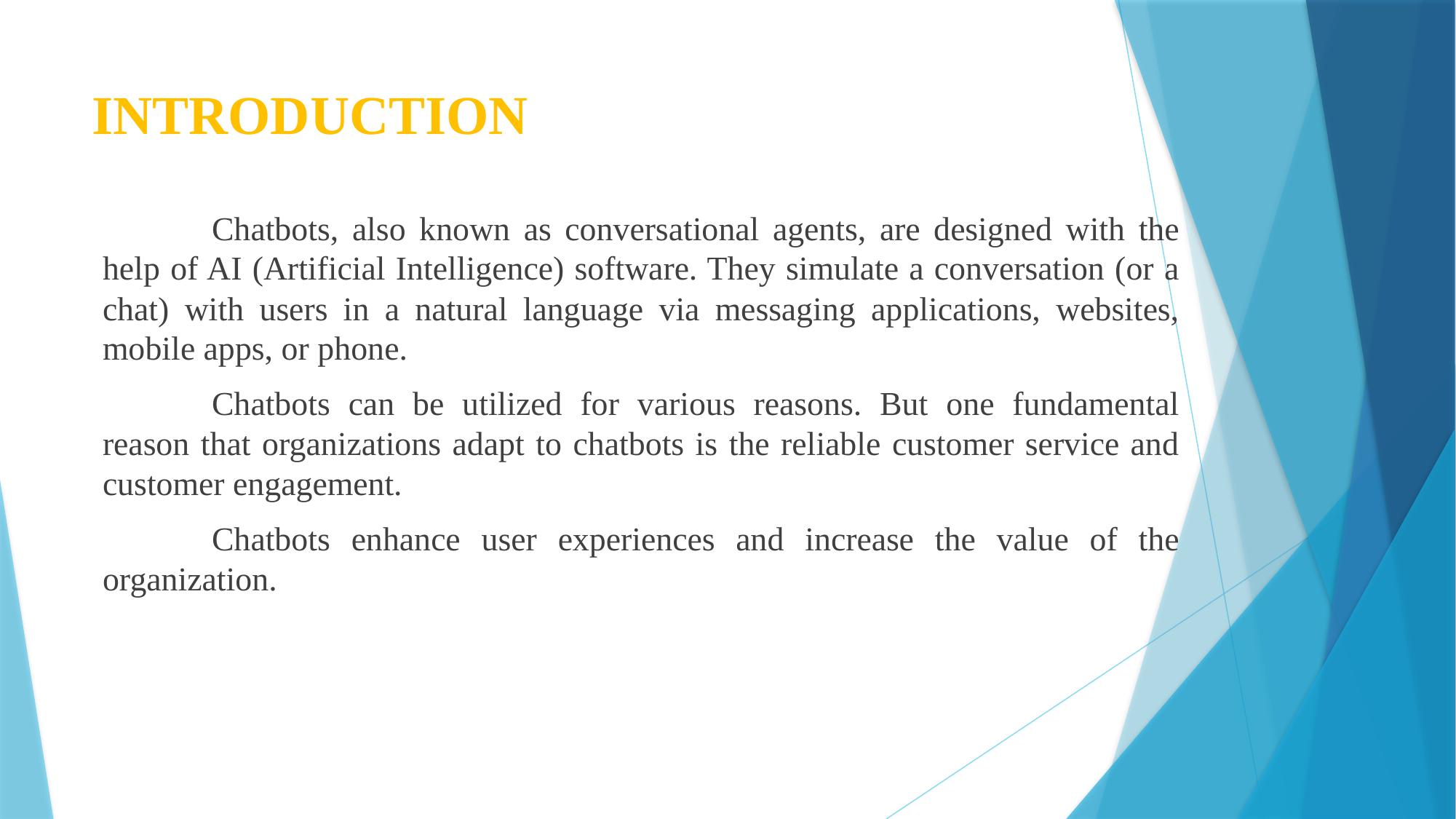

# INTRODUCTION

	Chatbots, also known as conversational agents, are designed with the help of AI (Artificial Intelligence) software. They simulate a conversation (or a chat) with users in a natural language via messaging applications, websites, mobile apps, or phone.
	Chatbots can be utilized for various reasons. But one fundamental reason that organizations adapt to chatbots is the reliable customer service and customer engagement.
	Chatbots enhance user experiences and increase the value of the organization.